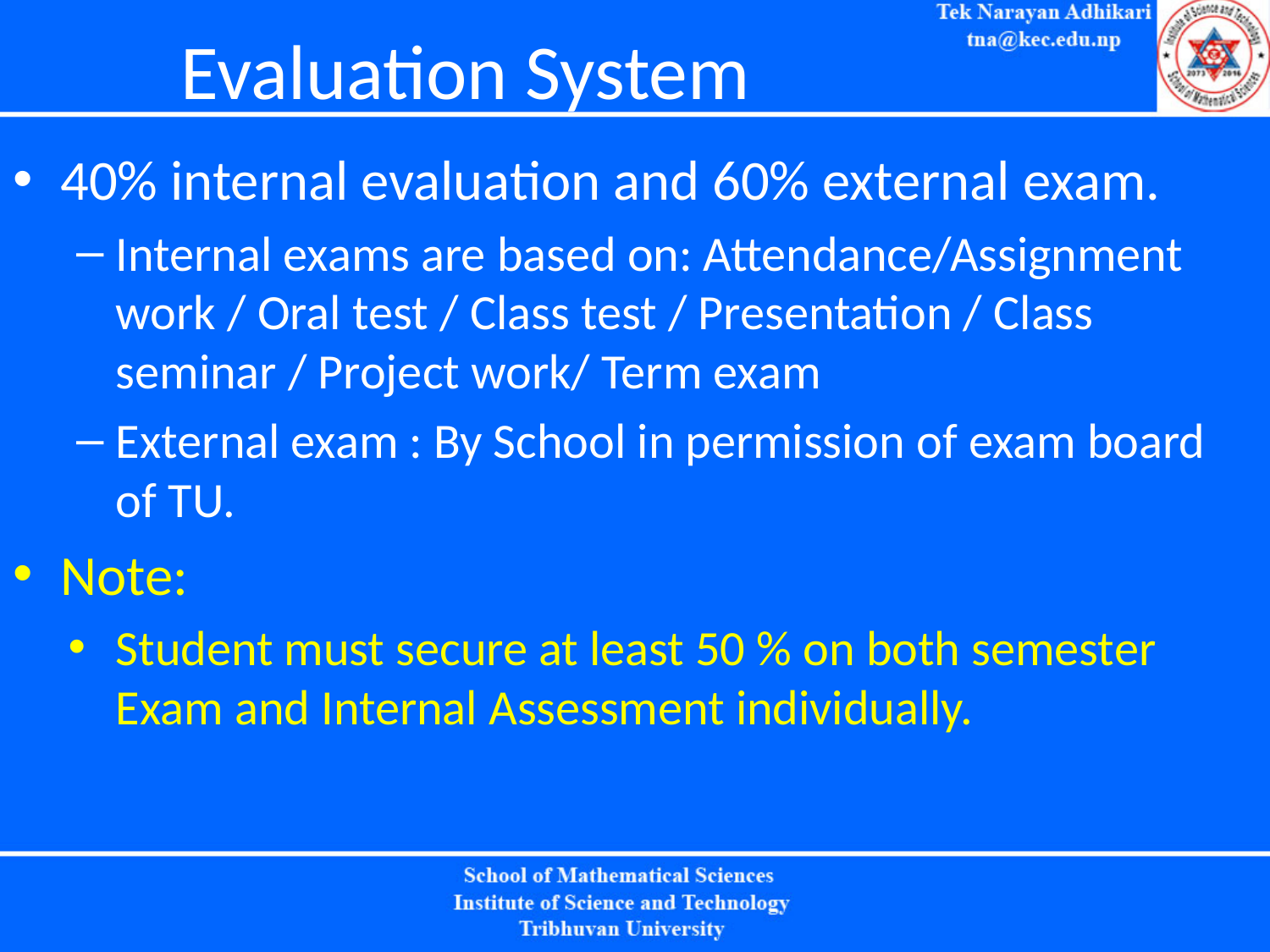

# Evaluation System
40% internal evaluation and 60% external exam.
Internal exams are based on: Attendance/Assignment work / Oral test / Class test / Presentation / Class seminar / Project work/ Term exam
External exam : By School in permission of exam board of TU.
Note:
Student must secure at least 50 % on both semester Exam and Internal Assessment individually.